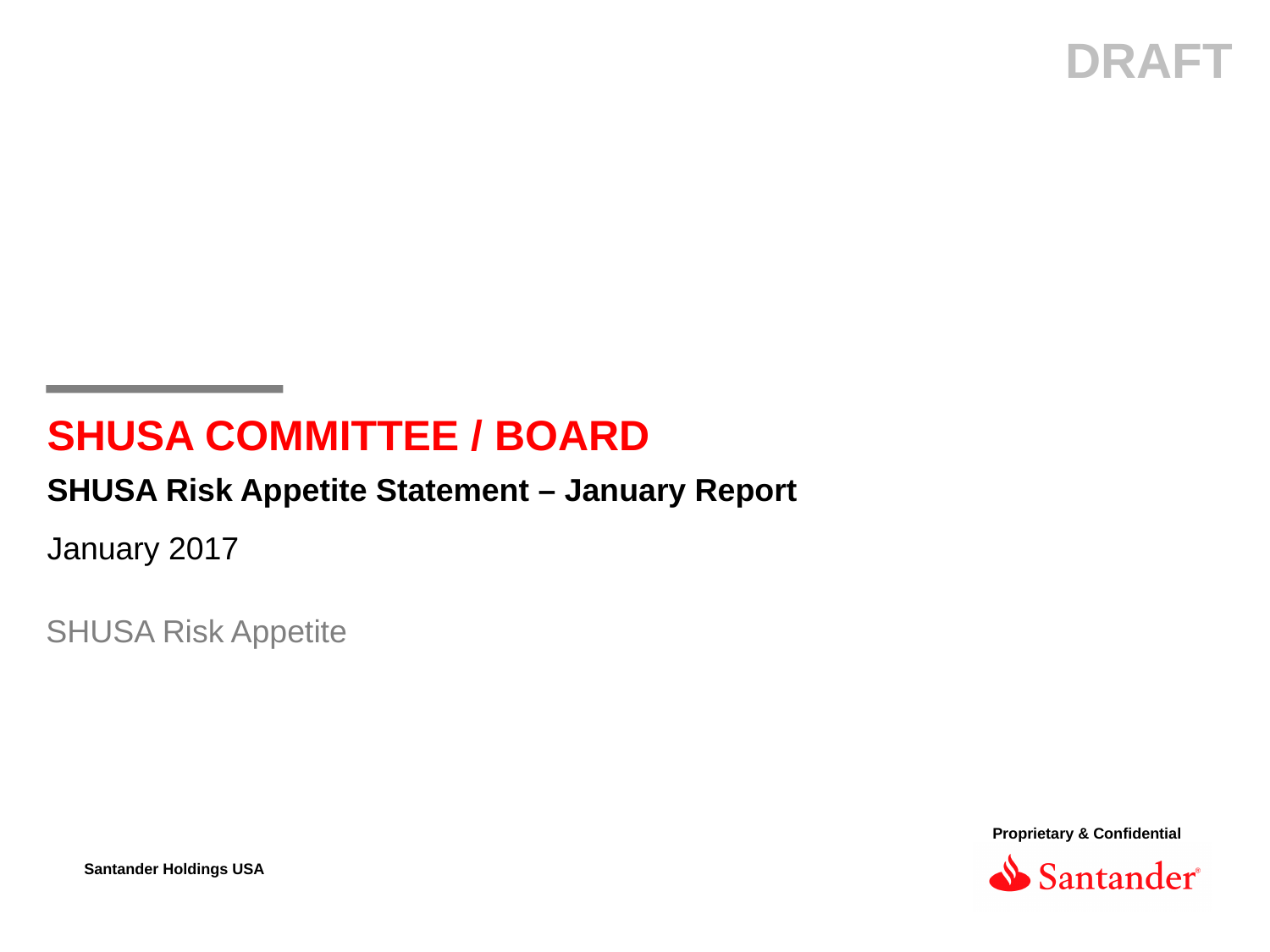

SHUSA COMMITTEE / BOARD
SHUSA Risk Appetite Statement – January Report
January 2017
SHUSA Risk Appetite